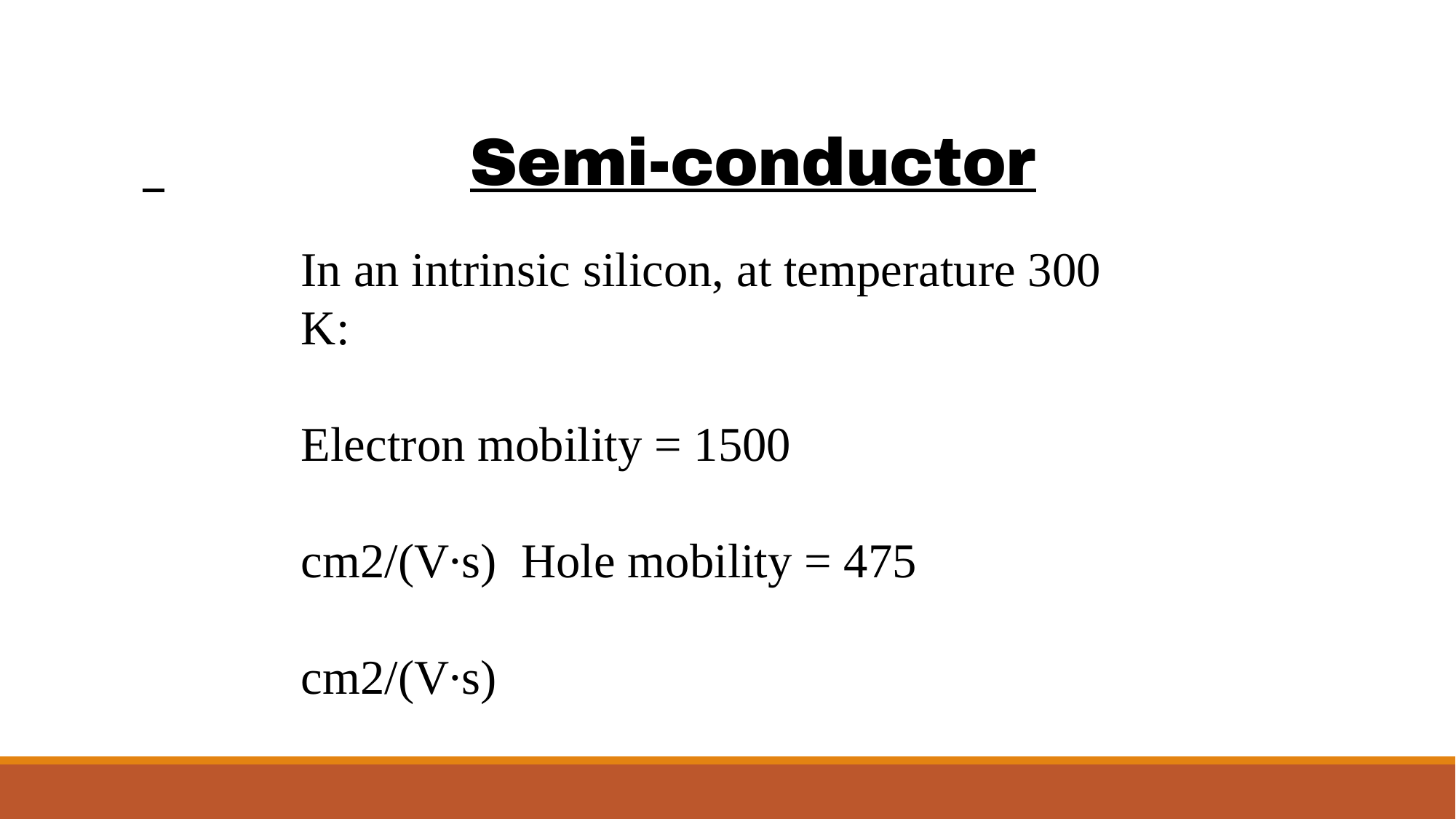

# Semi-conductor
In an intrinsic silicon, at temperature 300 K:
Electron mobility = 1500 cm2/(V∙s)  Hole mobility = 475 cm2/(V∙s)